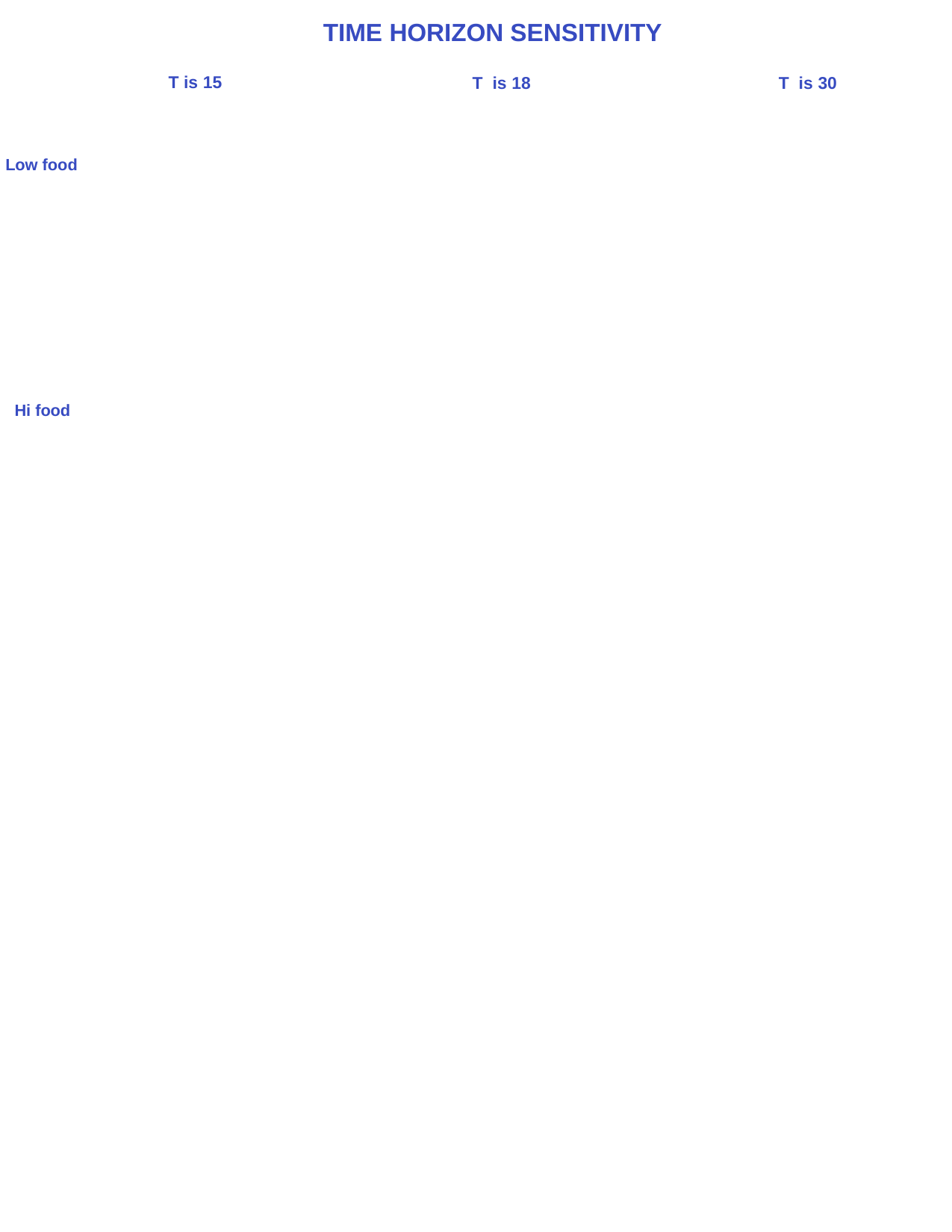

TIME HORIZON SENSITIVITY
T is 15
T  is 18
T  is 30
Low food
Hi food